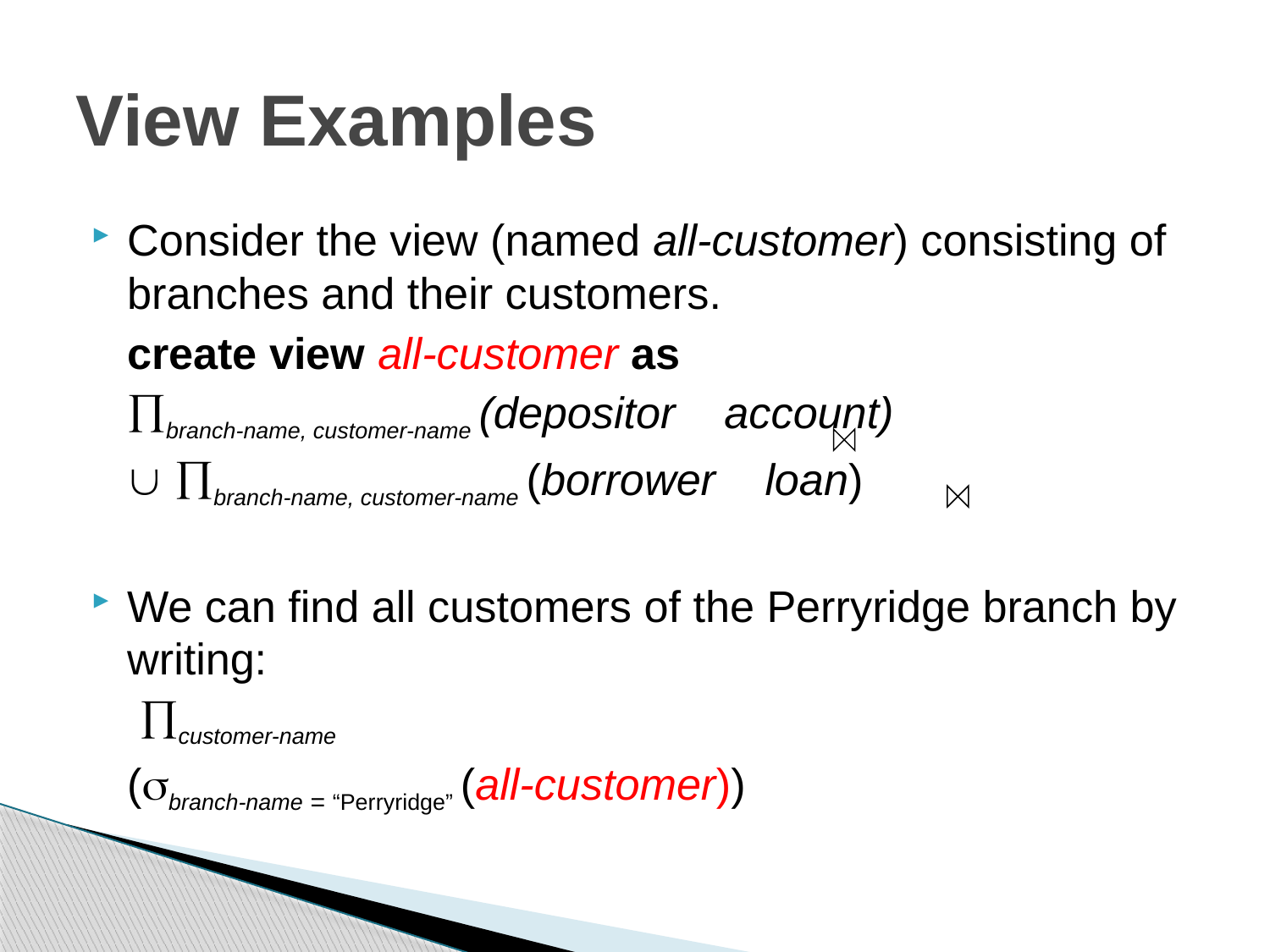

# View Examples
Consider the view (named all-customer) consisting of branches and their customers.
		create view all-customer as
			∏branch-name, customer-name (depositor    account)
				∪ ∏branch-name, customer-name (borrower    loan)

We can find all customers of the Perryridge branch by writing:
		 ∏customer-name
			(σbranch-name = “Perryridge” (all-customer))